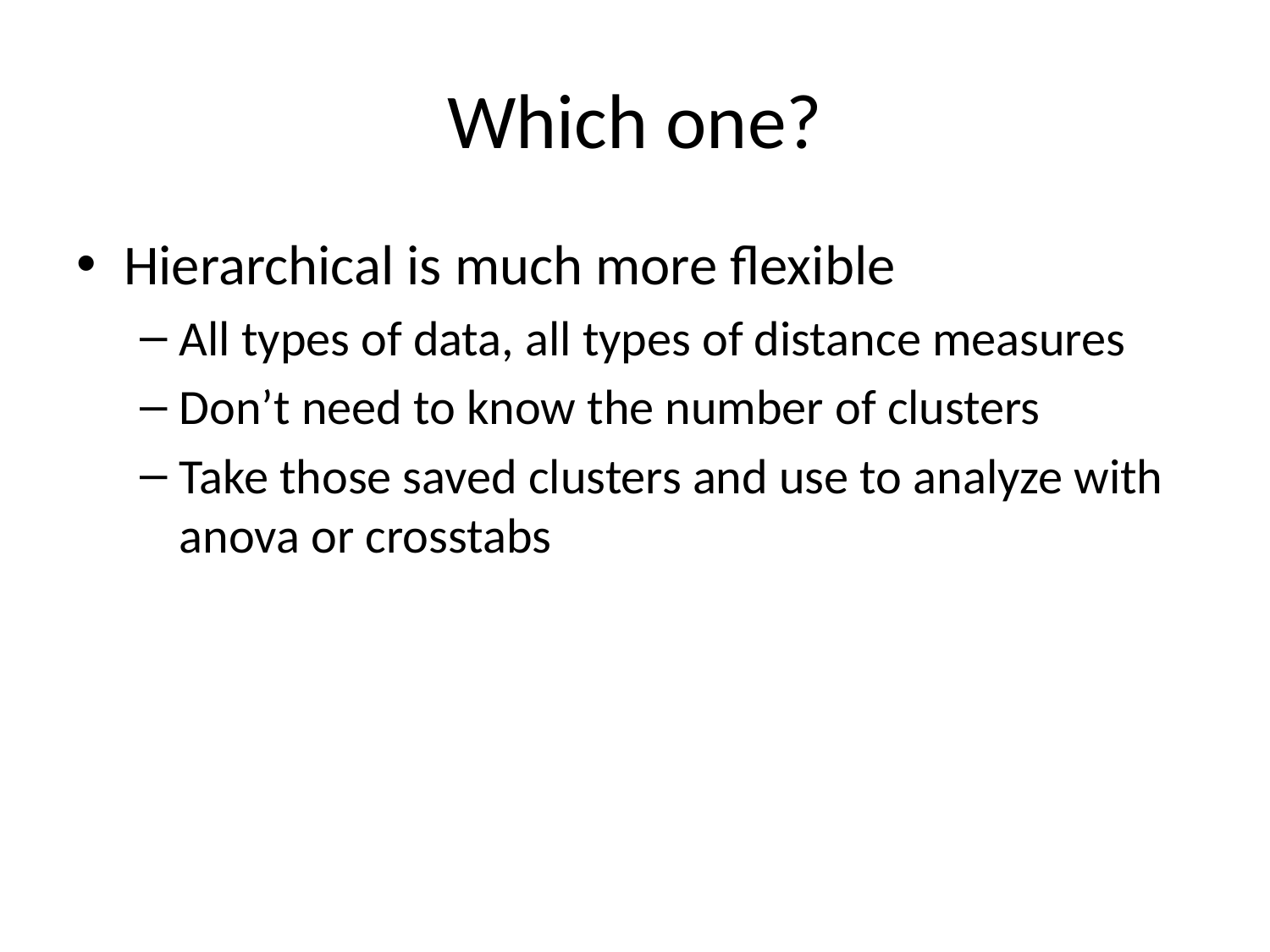

# Which one?
Hierarchical is much more flexible
All types of data, all types of distance measures
Don’t need to know the number of clusters
Take those saved clusters and use to analyze with anova or crosstabs